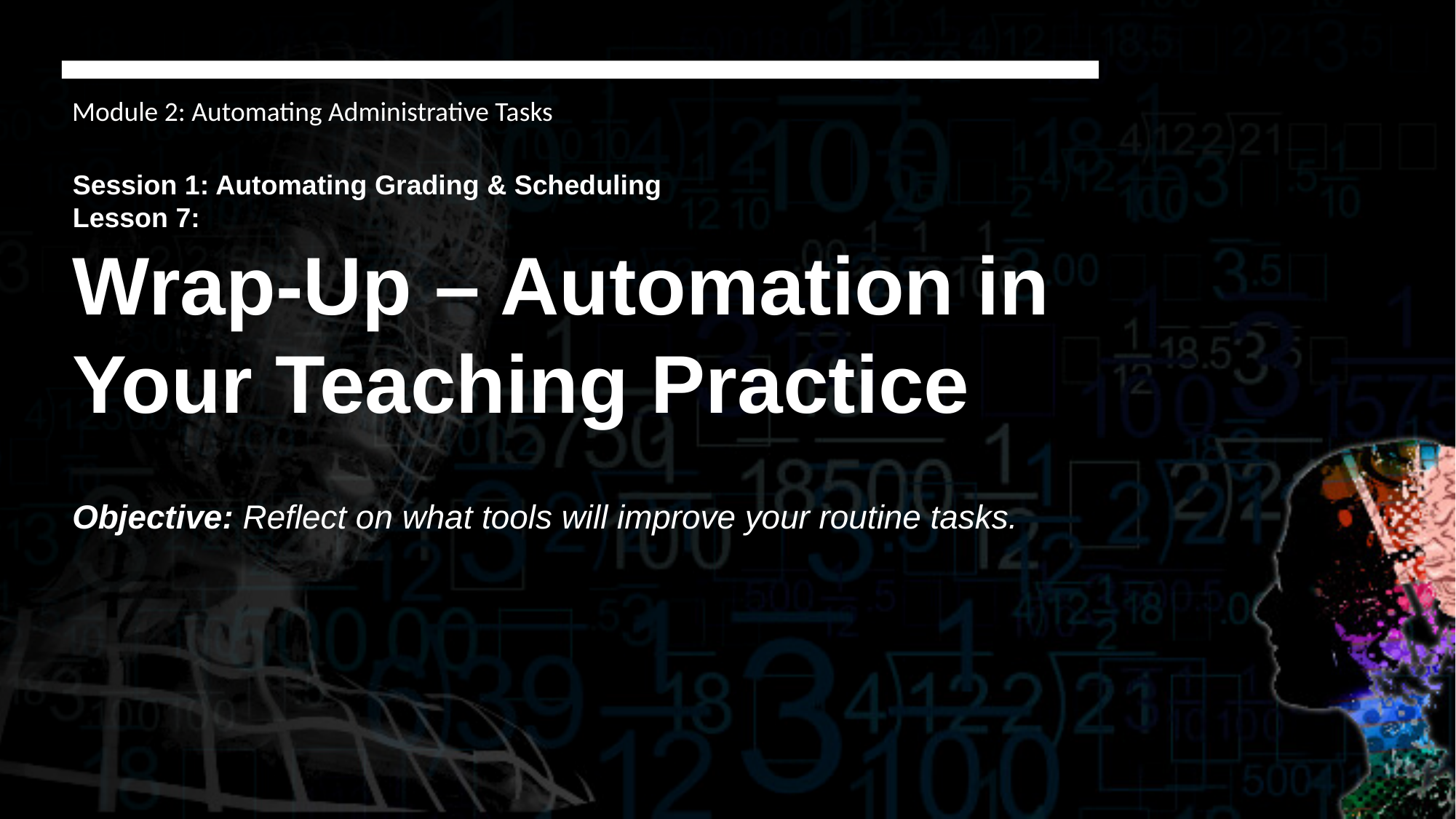

Module 2: Automating Administrative Tasks
# Session 1: Automating Grading & Scheduling Lesson 7: Wrap-Up – Automation in Your Teaching Practice
Objective: Reflect on what tools will improve your routine tasks.